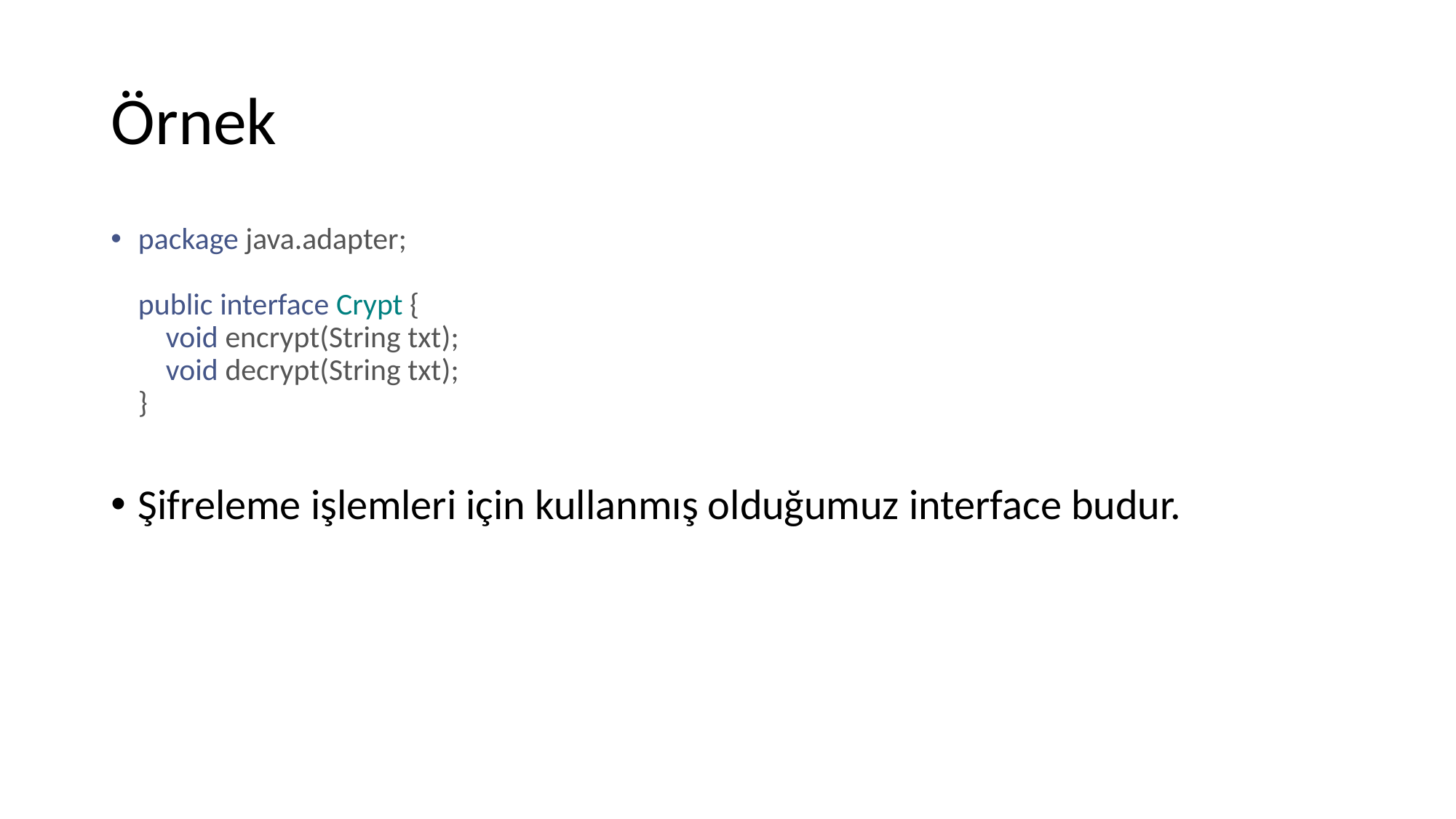

# Örnek
package java.adapter;
public interface Crypt {
    void encrypt(String txt);
    void decrypt(String txt);
}

Şifreleme işlemleri için kullanmış olduğumuz interface budur.